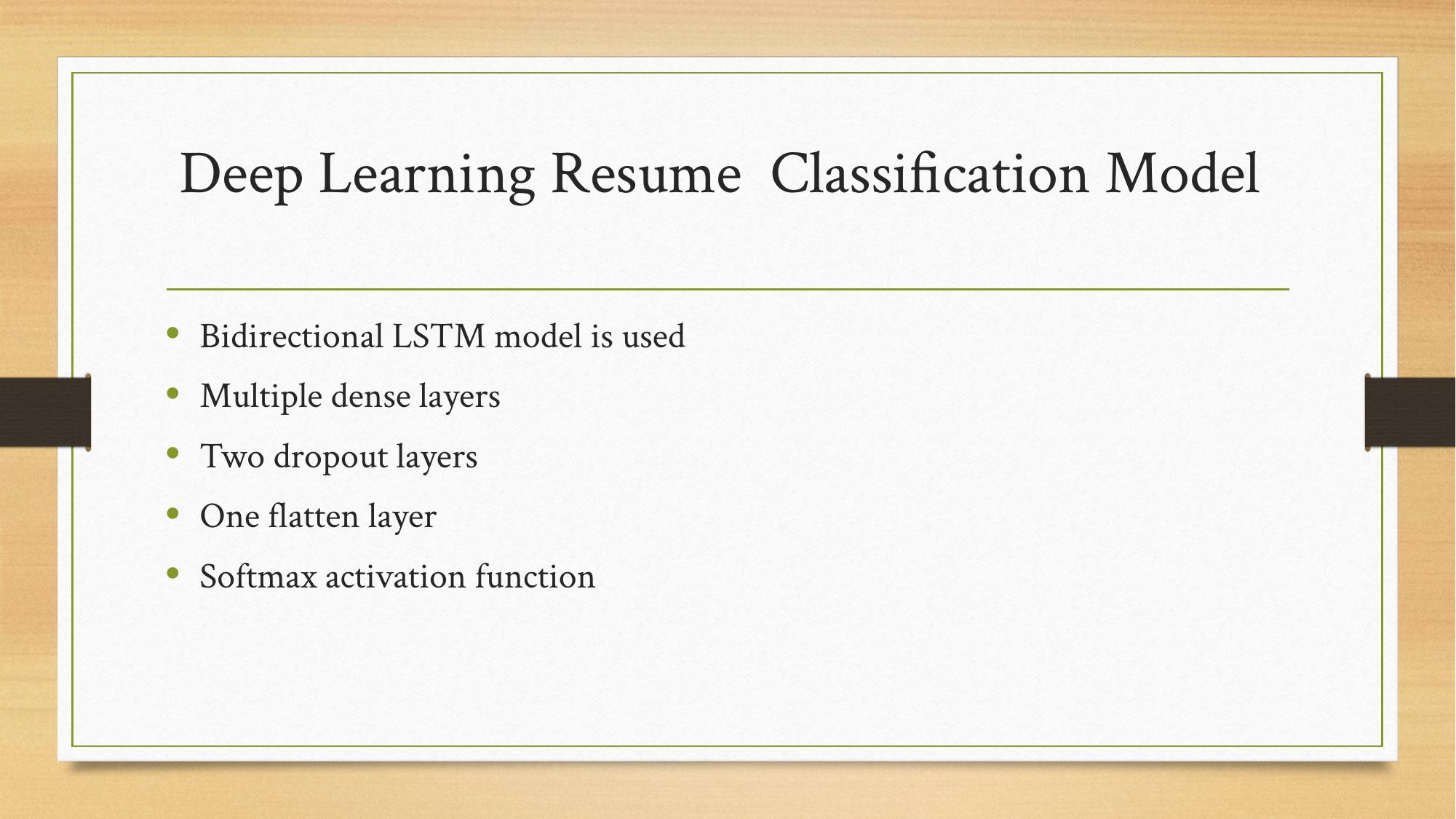

# Deep Learning Resume  Classification Model
Bidirectional LSTM model is used
Multiple dense layers
Two dropout layers
One flatten layer
Softmax activation function